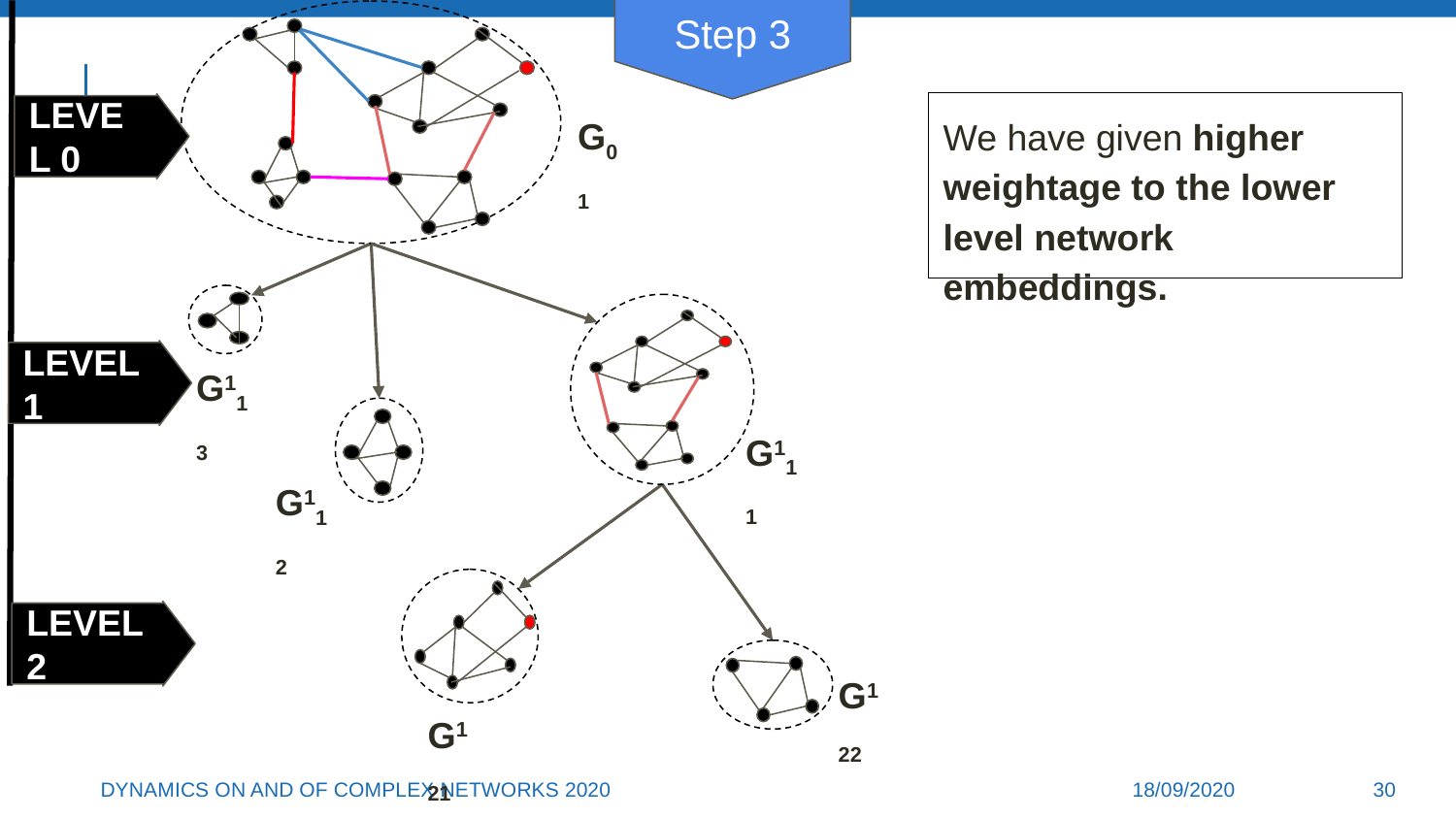

Step 3
We have given higher weightage to the lower level network embeddings.

LEVEL 0
G01

G113

LEVEL 1

G111

G112

LEVEL 2

G122

G121
Dynamics On and Of Complex Networks 2020
18/09/2020
30